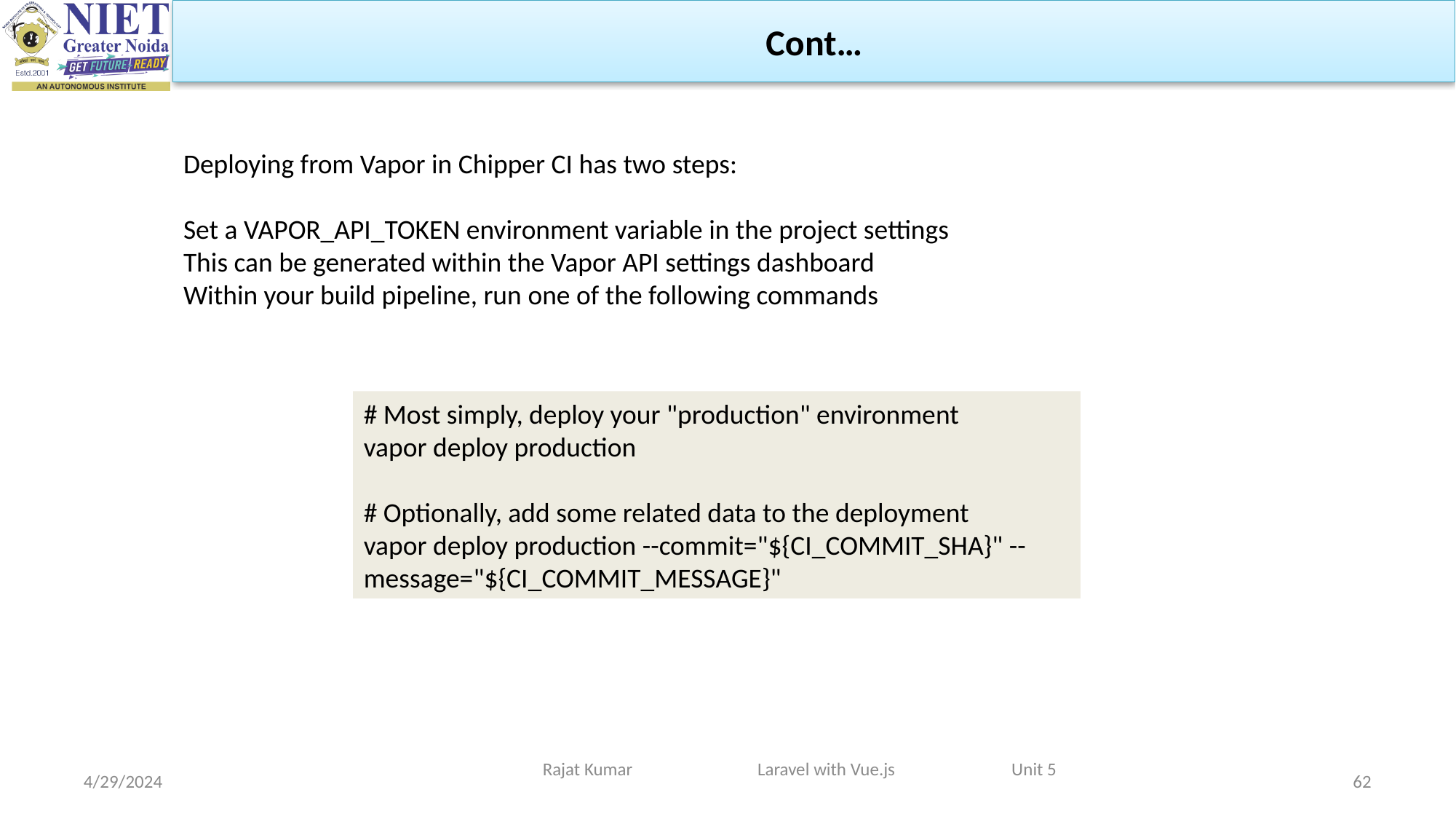

Cont…
Deploying from Vapor in Chipper CI has two steps:

Set a VAPOR_API_TOKEN environment variable in the project settings
This can be generated within the Vapor API settings dashboard
Within your build pipeline, run one of the following commands
# Most simply, deploy your "production" environment
vapor deploy production

# Optionally, add some related data to the deployment
vapor deploy production --commit="${CI_COMMIT_SHA}" --message="${CI_COMMIT_MESSAGE}"
Rajat Kumar                              Laravel with Vue.js                            Unit 5
4/29/2024
62